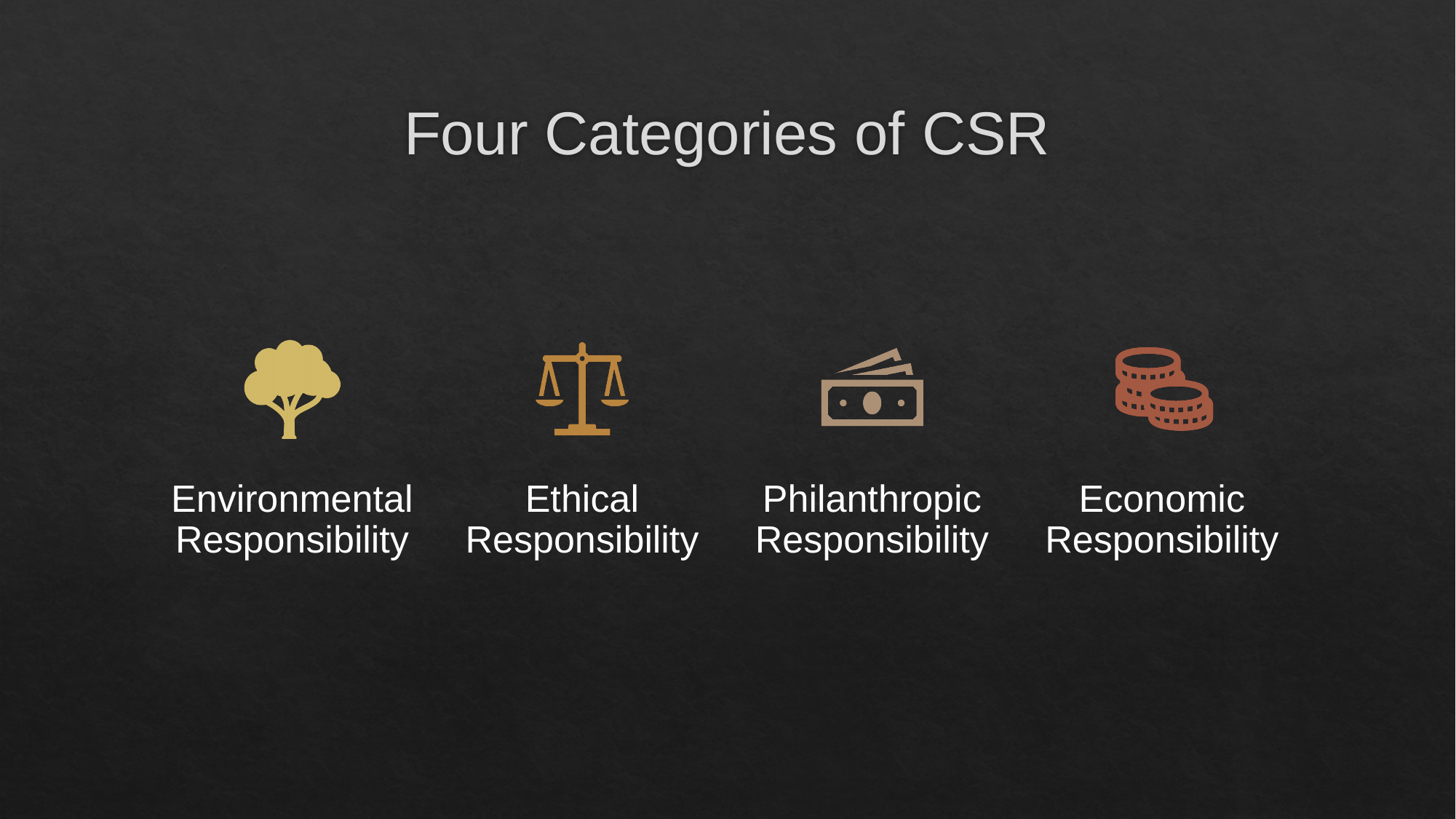

# Four Categories of CSR

Environmental Responsibility

Ethical Responsibility

Philanthropic Responsibility

Economic Responsibility